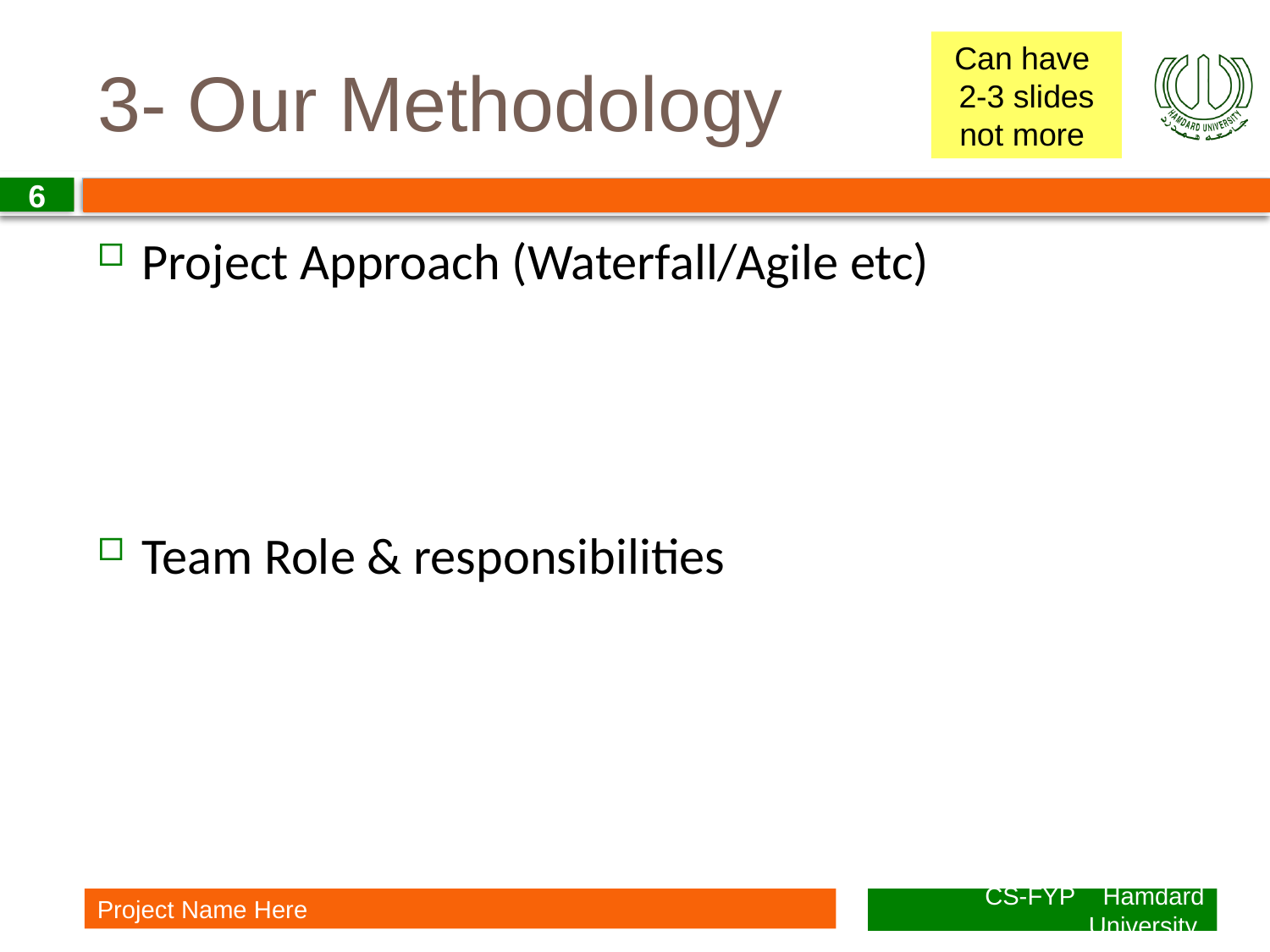

# 3- Our Methodology
Can have
2-3 slides not more
6
Project Approach (Waterfall/Agile etc)

Team Role & responsibilities
Project Name Here
CS-FYP    Hamdard University